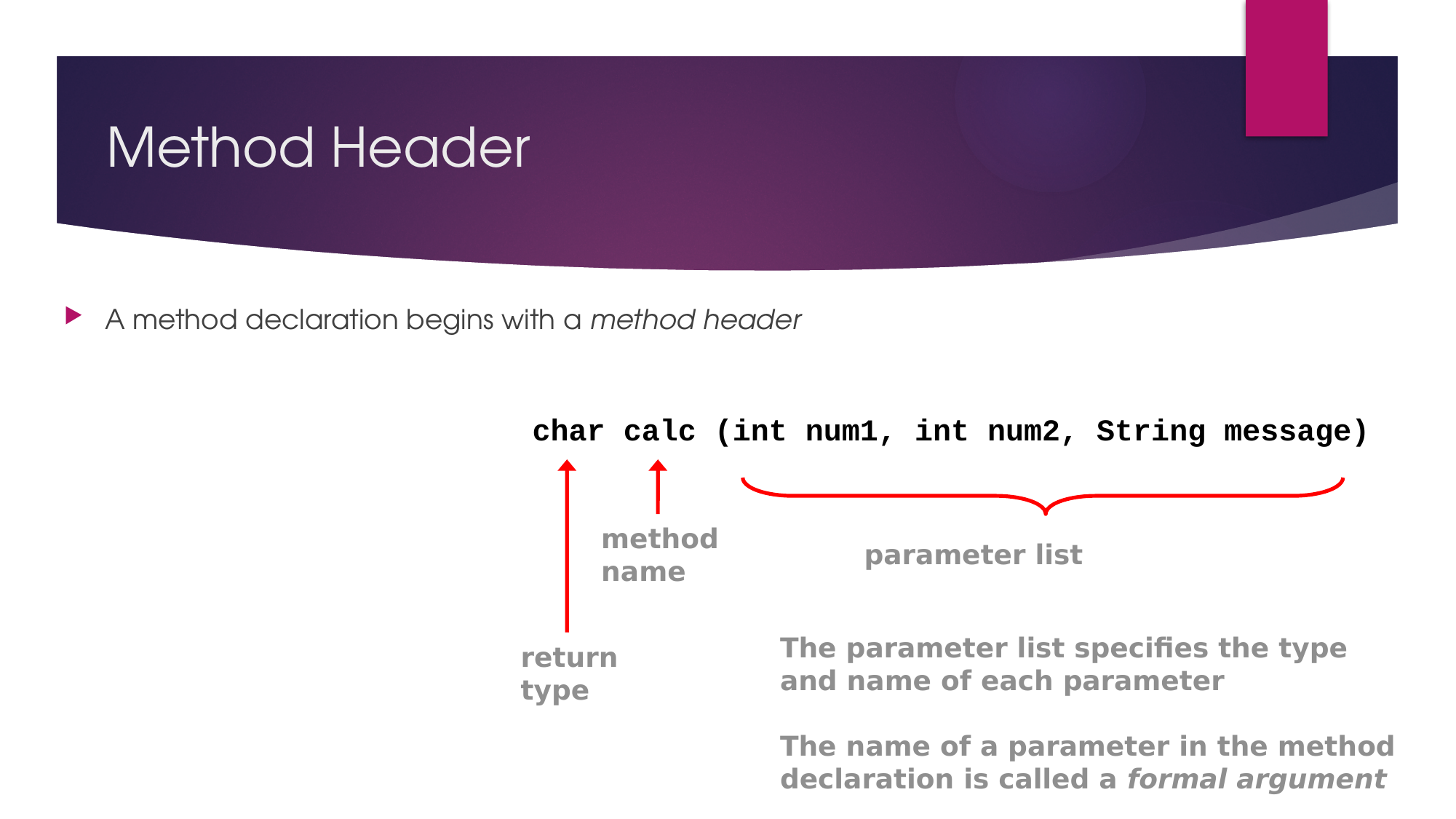

# Method Header

A method declaration begins with a method header
char calc (int num1, int num2, String message)

method
name
parameter list
The parameter list specifies the type
and name of each parameter

The name of a parameter in the method
declaration is called a formal argument
return
type